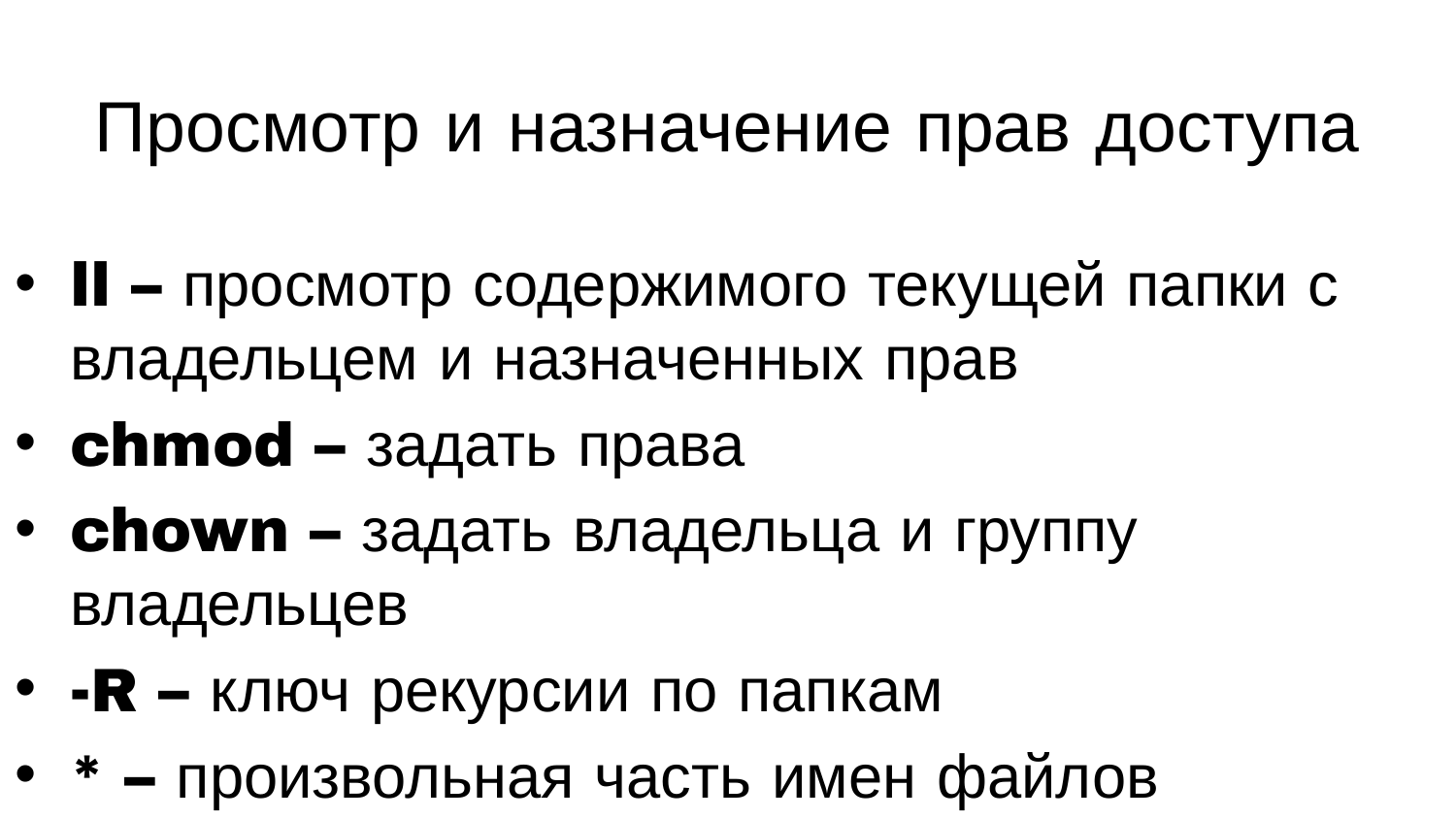

# Просмотр и назначение прав доступа
ll – просмотр содержимого текущей папки с владельцем и назначенных прав
chmod – задать права
chown – задать владельца и группу владельцев
-R – ключ рекурсии по папкам
* – произвольная часть имен файлов